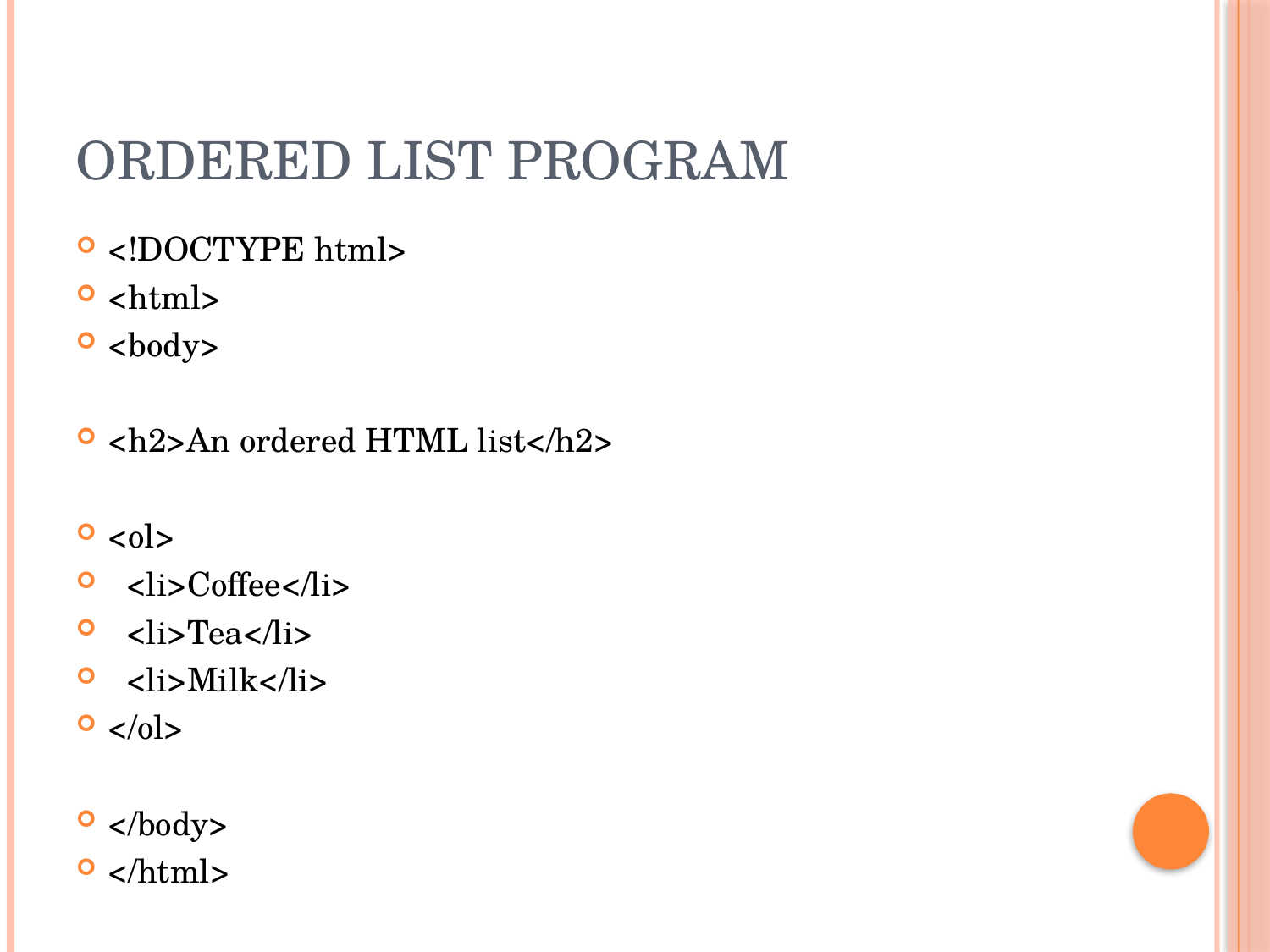

# ORDERED LIST PROGRAM
<!DOCTYPE html>
<html>
<body>

<h2>An ordered HTML list</h2>

<ol>
  <li>Coffee</li>
  <li>Tea</li>
  <li>Milk</li>
</ol>

</body>
</html>